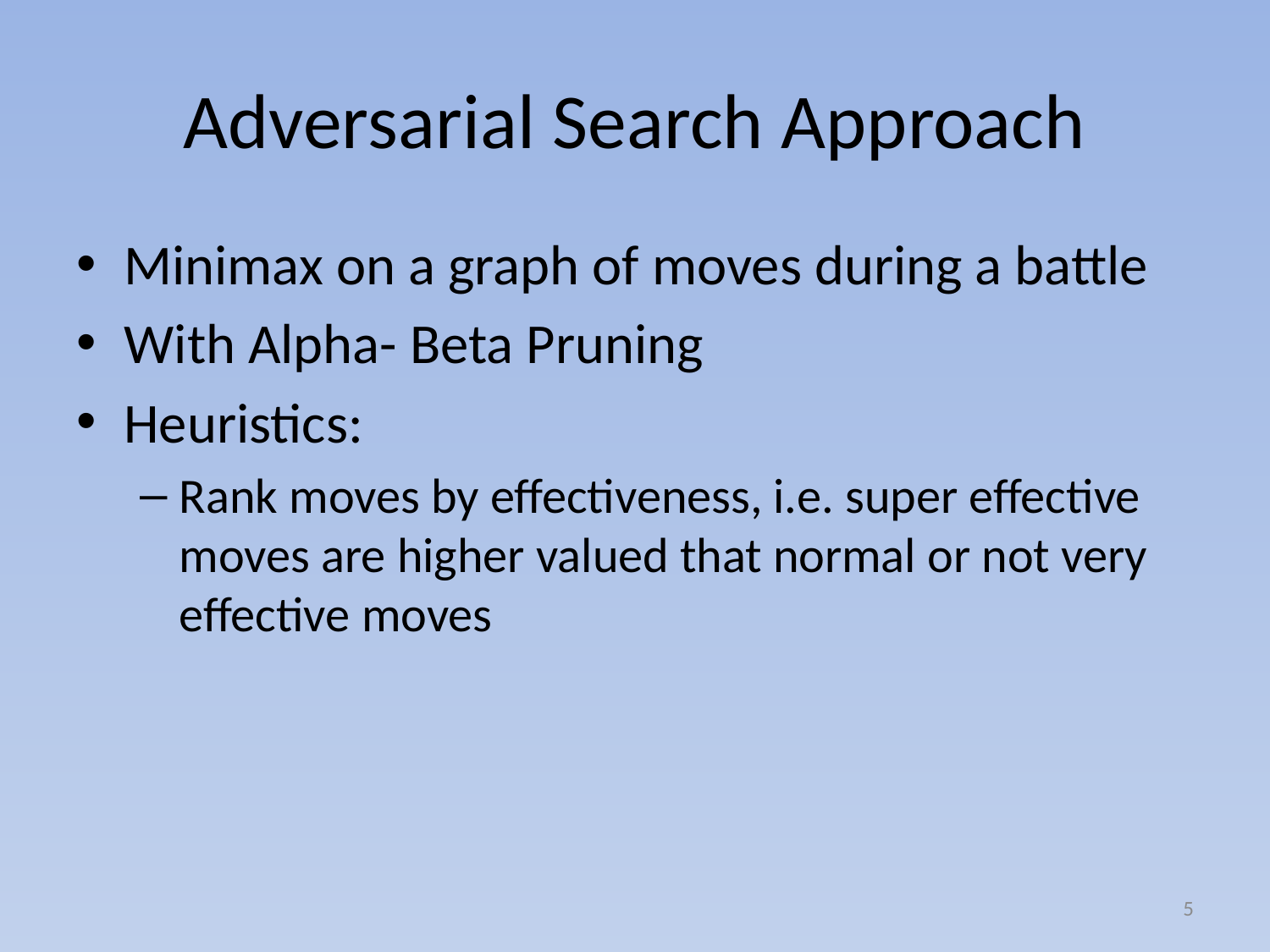

# Adversarial Search Approach
Minimax on a graph of moves during a battle
With Alpha- Beta Pruning
Heuristics:
Rank moves by effectiveness, i.e. super effective moves are higher valued that normal or not very effective moves

5